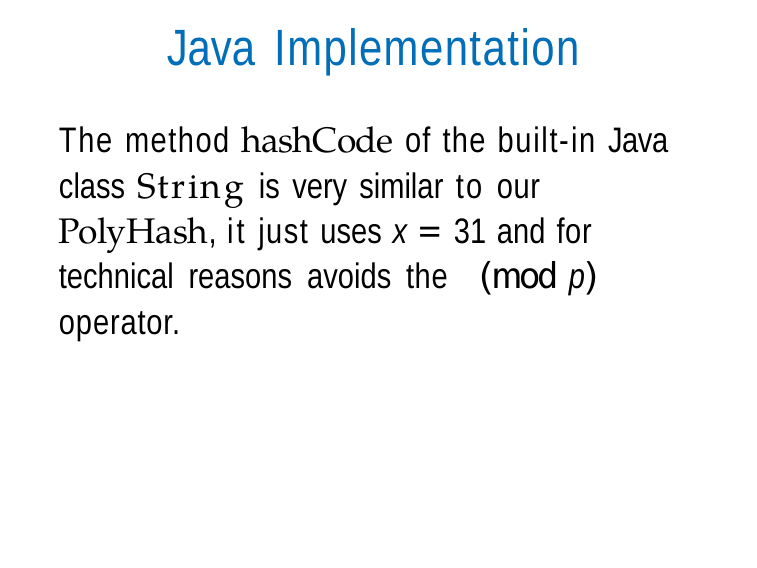

# Java Implementation
The method hashCode of the built-in Java class String is very similar to our PolyHash, it just uses x = 31 and for technical reasons avoids the	(mod p) operator.